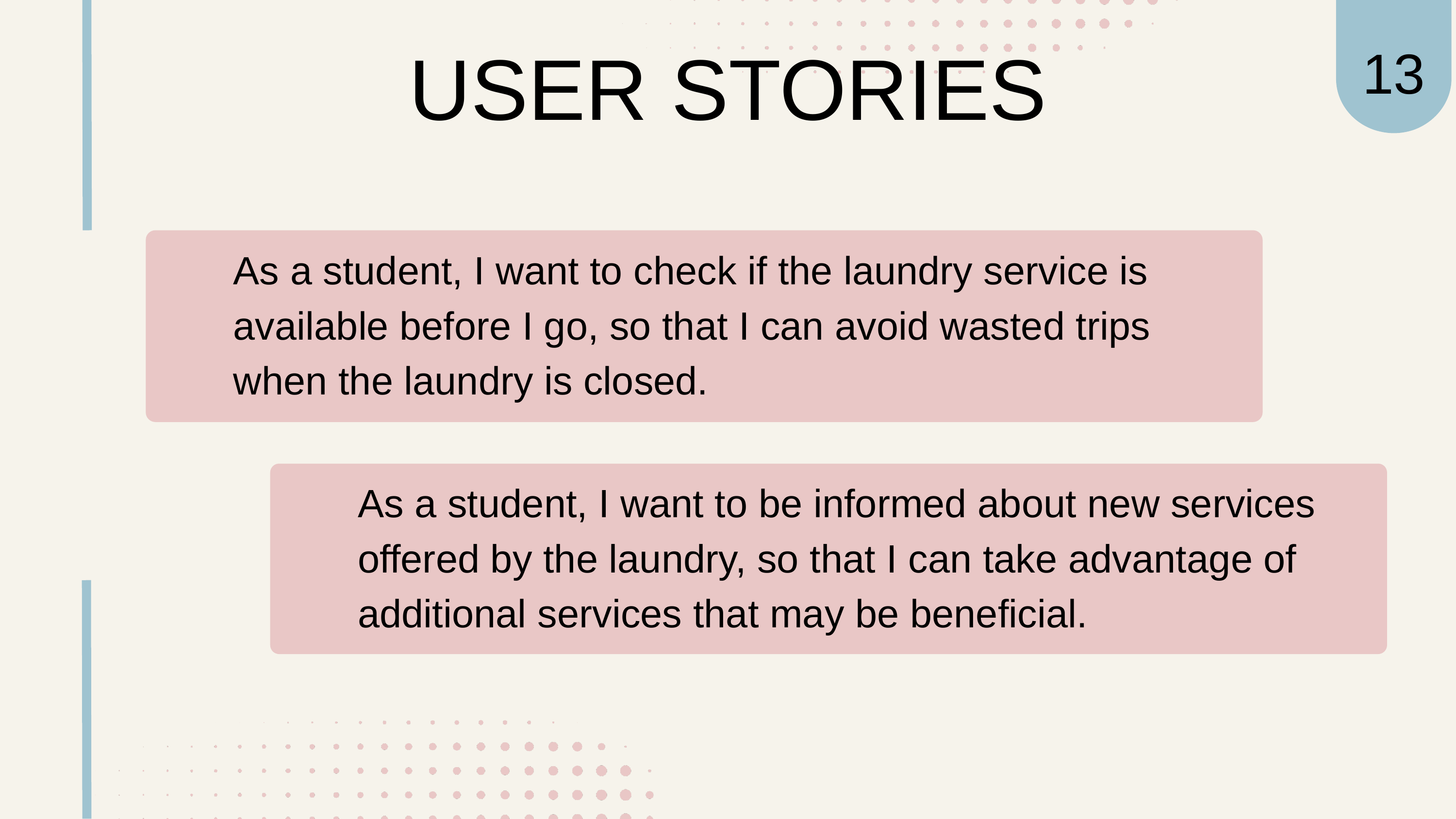

13

USER STORIES

As a student, I want to check if the laundry service is available before I go, so that I can avoid wasted trips when the laundry is closed.

As a student, I want to be informed about new services offered by the laundry, so that I can take advantage of additional services that may be beneficial.